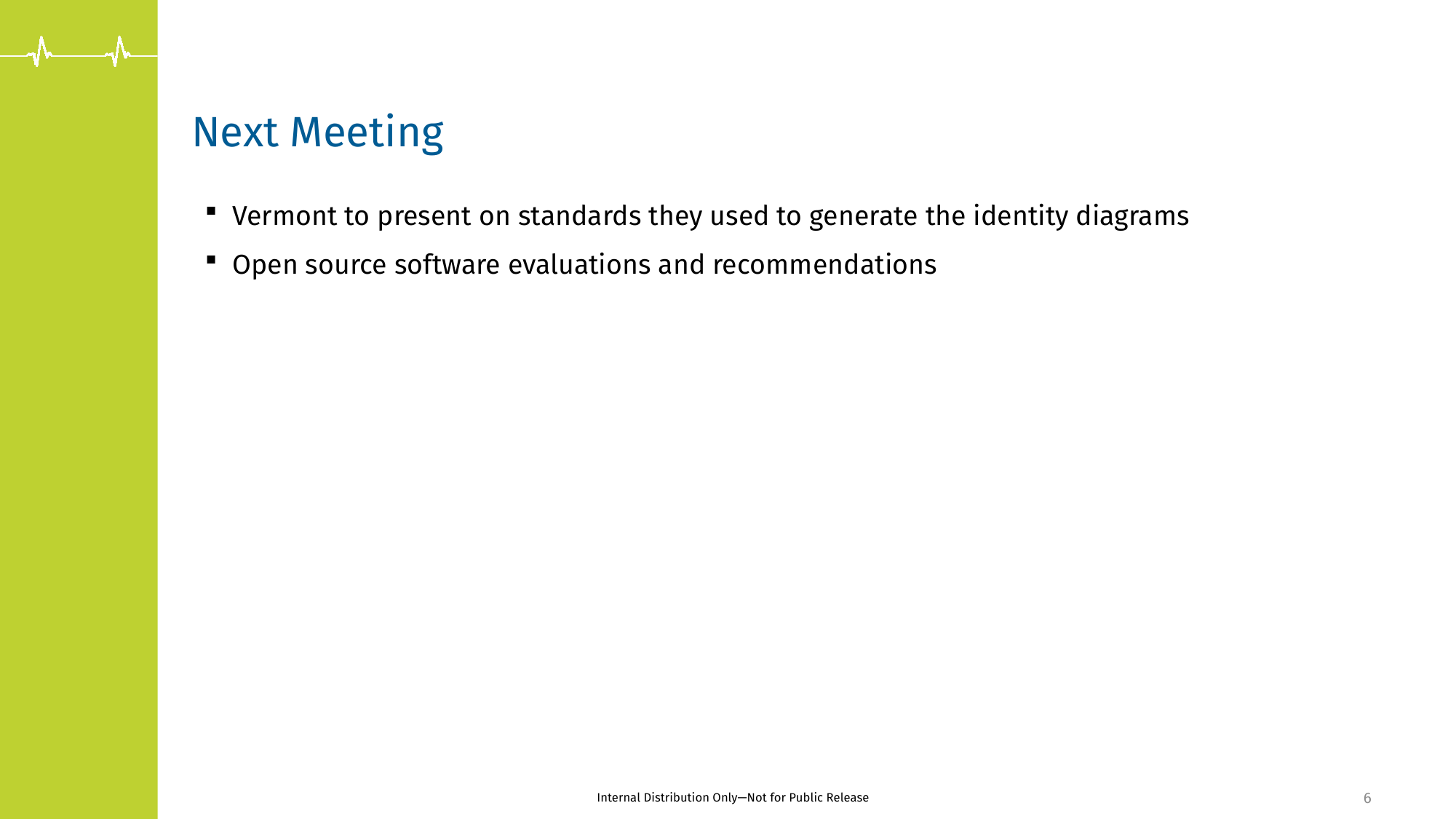

# Next Meeting
Vermont to present on standards they used to generate the identity diagrams
Open source software evaluations and recommendations
6